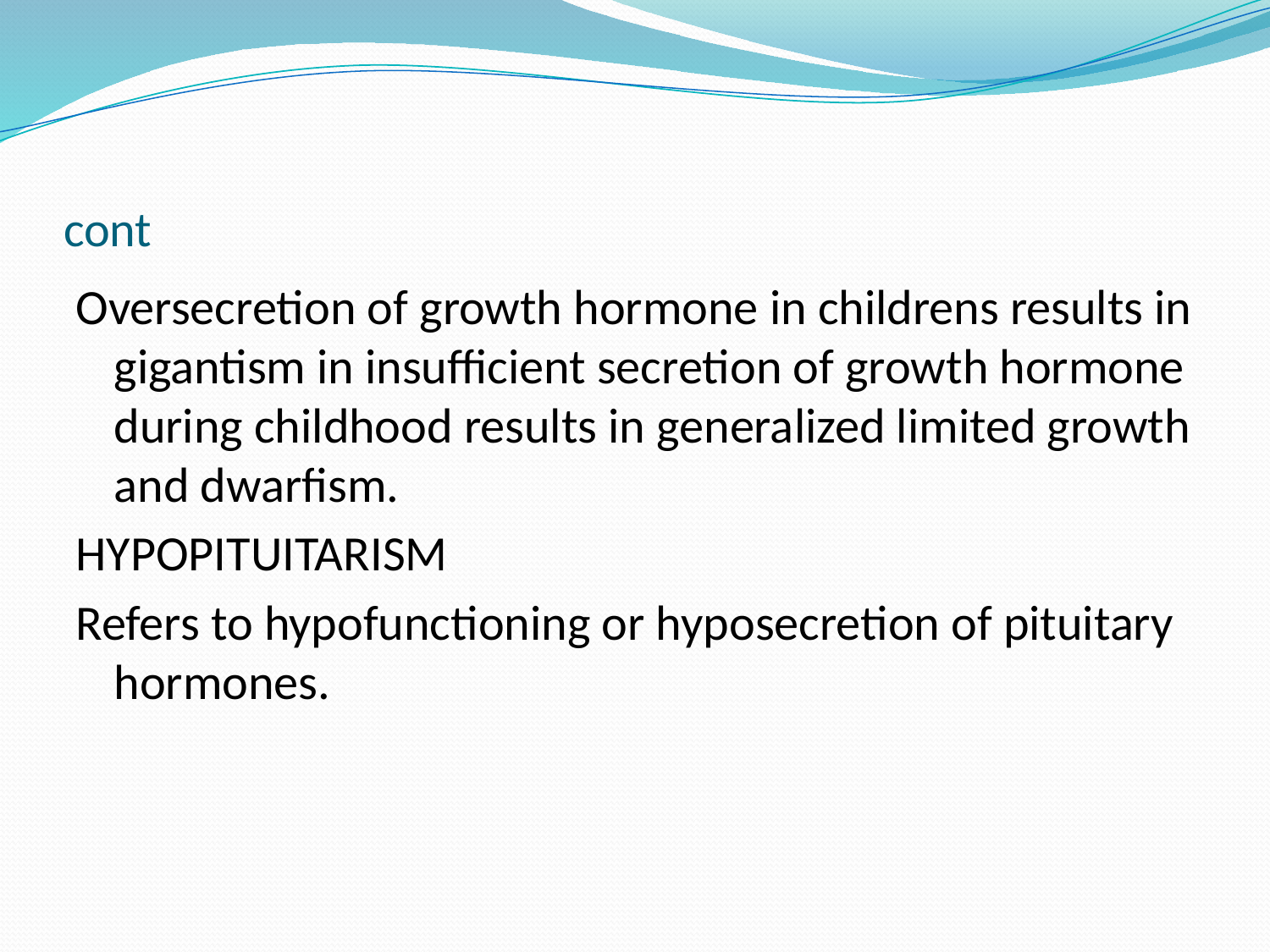

# cont
Oversecretion of growth hormone in childrens results in gigantism in insufficient secretion of growth hormone during childhood results in generalized limited growth and dwarfism.
HYPOPITUITARISM
Refers to hypofunctioning or hyposecretion of pituitary hormones.